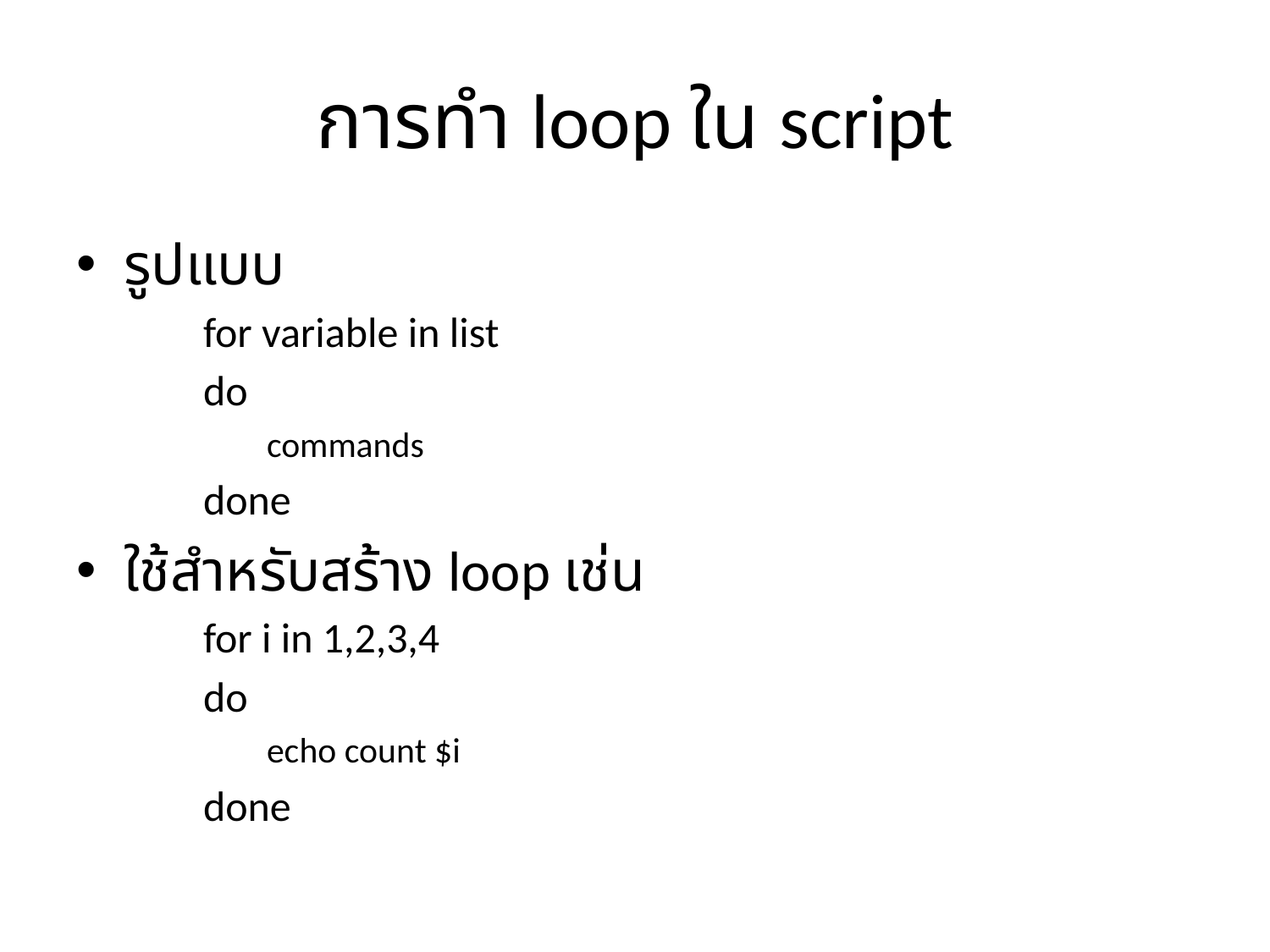

# การทำ loop ใน script
รูปแบบ
for variable in list
do
commands
done
ใช้สำหรับสร้าง loop เช่น
for i in 1,2,3,4
do
echo count $i
done